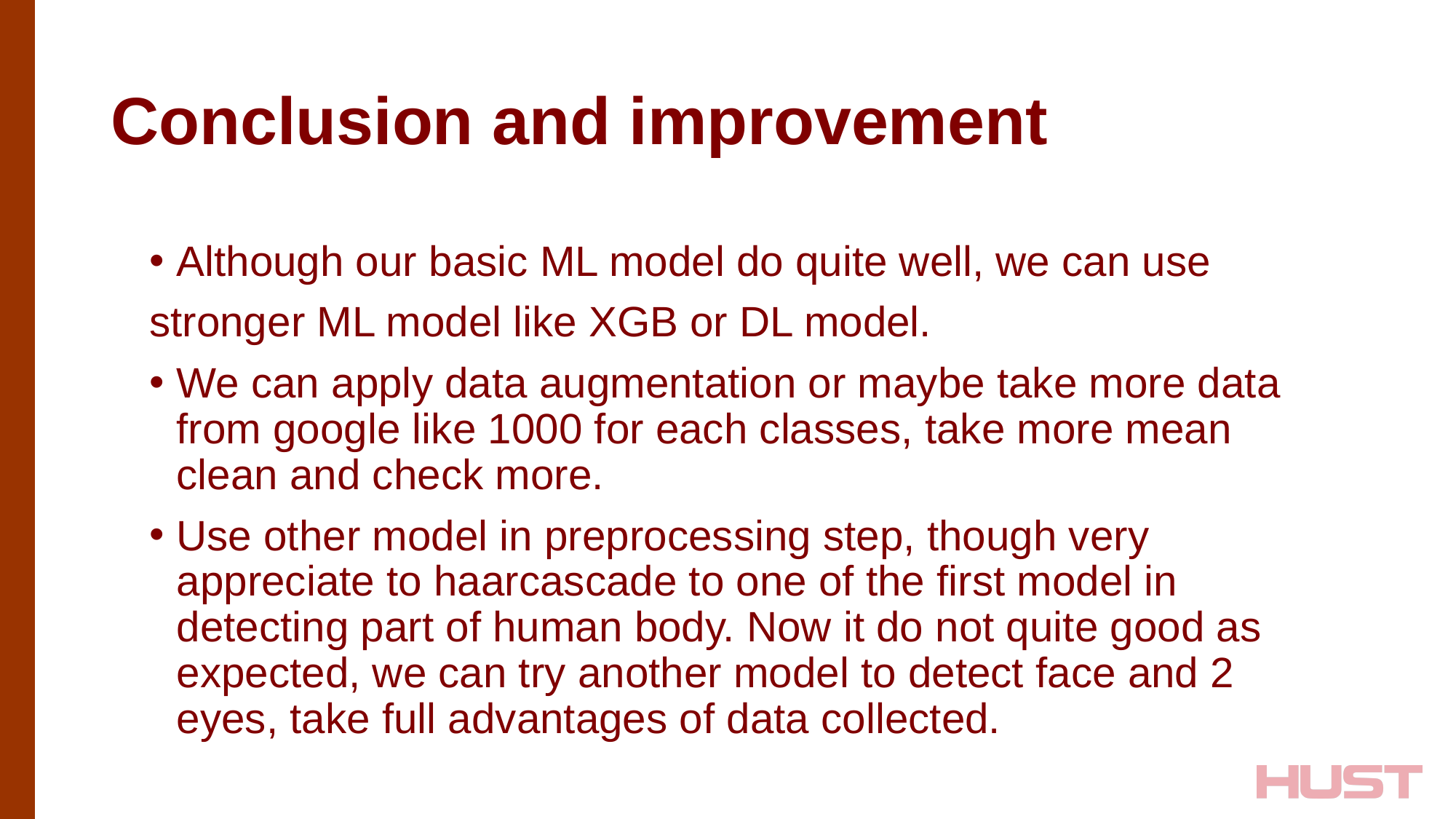

# Conclusion and improvement
Although our basic ML model do quite well, we can use
stronger ML model like XGB or DL model.
We can apply data augmentation or maybe take more data from google like 1000 for each classes, take more mean clean and check more.
Use other model in preprocessing step, though very appreciate to haarcascade to one of the first model in detecting part of human body. Now it do not quite good as expected, we can try another model to detect face and 2 eyes, take full advantages of data collected.